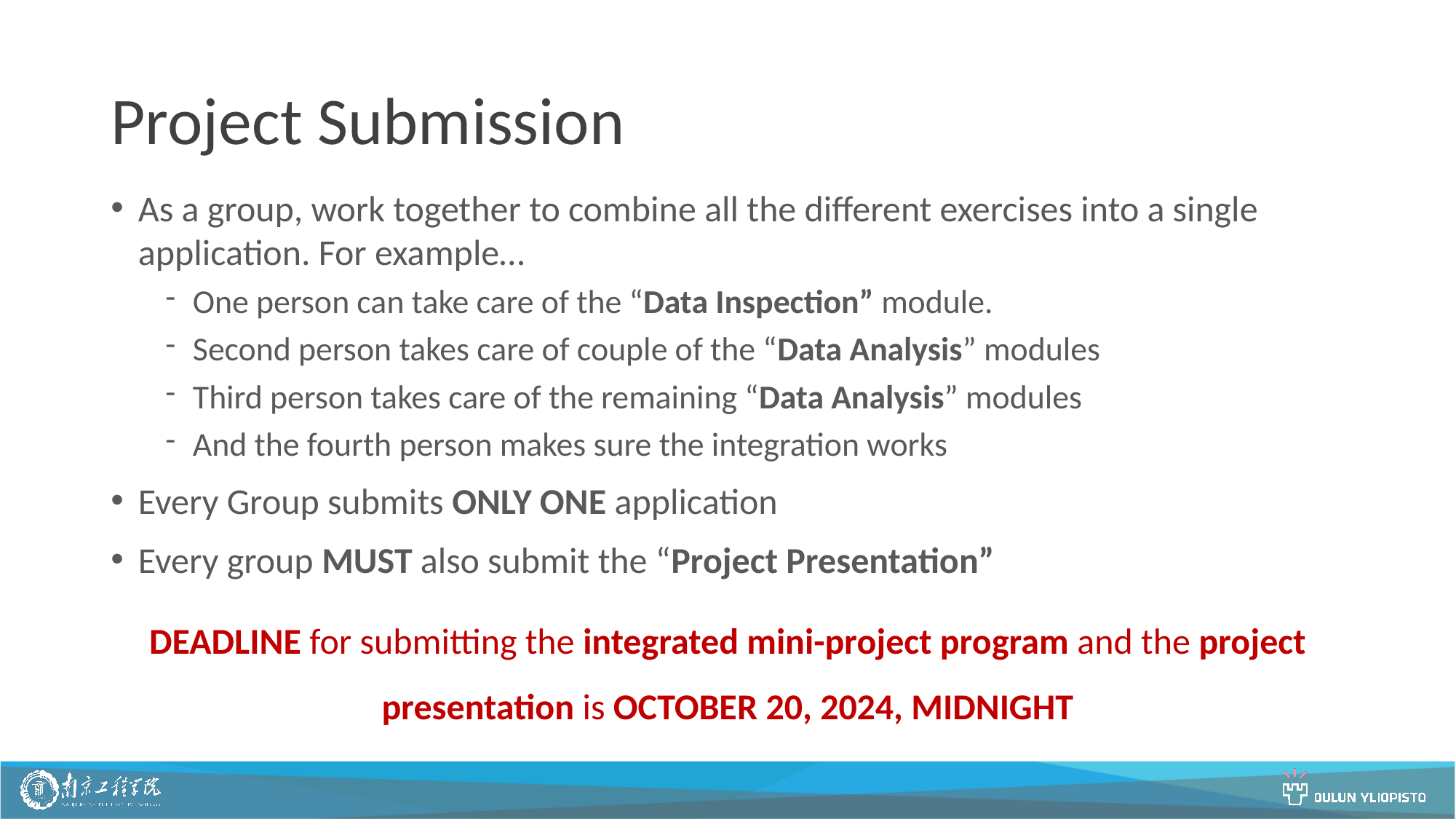

# Project Submission
As a group, work together to combine all the different exercises into a single application. For example…
One person can take care of the “Data Inspection” module.
Second person takes care of couple of the “Data Analysis” modules
Third person takes care of the remaining “Data Analysis” modules
And the fourth person makes sure the integration works
Every Group submits ONLY ONE application
Every group MUST also submit the “Project Presentation”
DEADLINE for submitting the integrated mini-project program and the project presentation is OCTOBER 20, 2024, MIDNIGHT